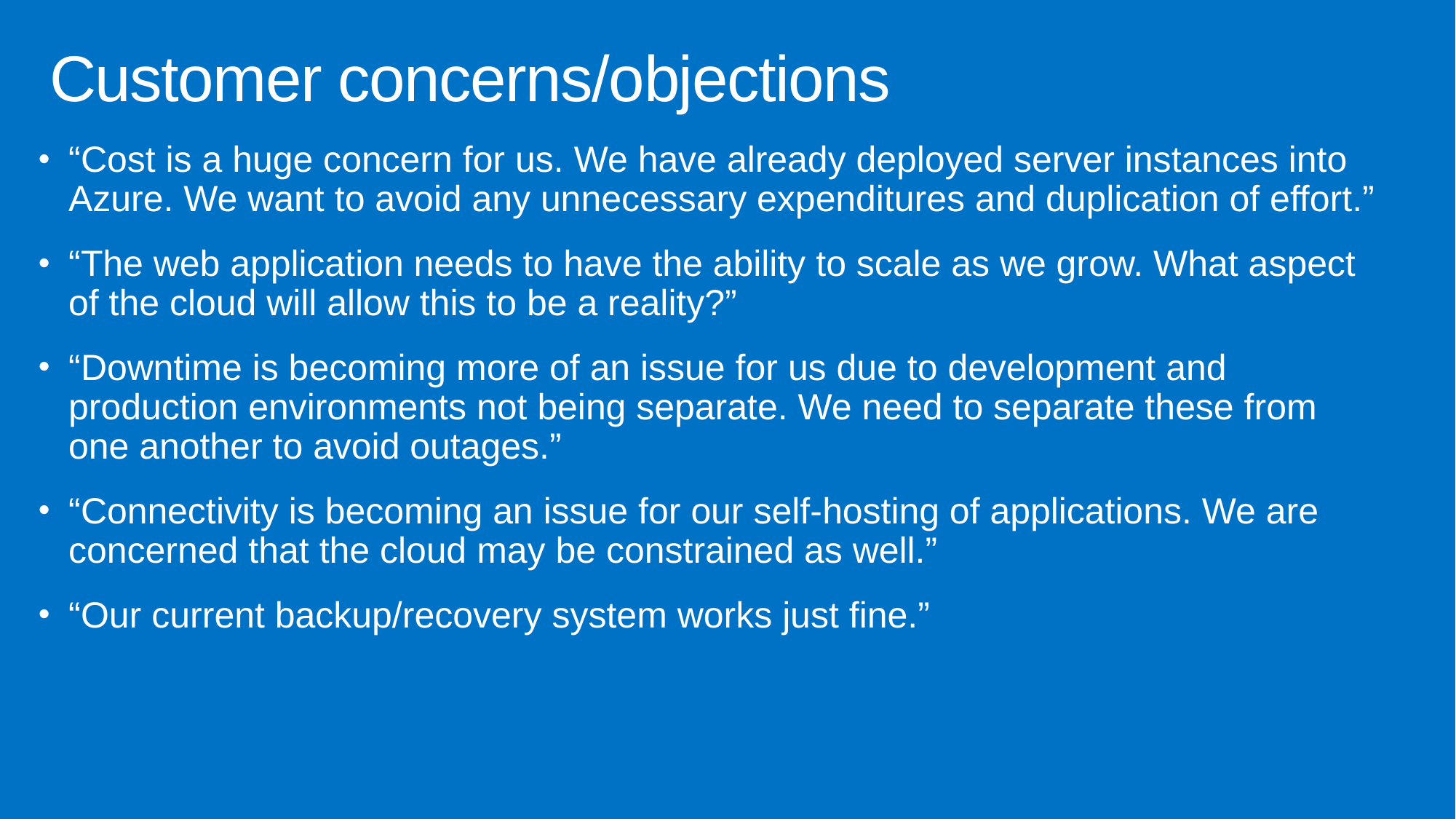

# Customer concerns/objections
“Cost is a huge concern for us. We have already deployed server instances into Azure. We want to avoid any unnecessary expenditures and duplication of effort.”
“The web application needs to have the ability to scale as we grow. What aspect of the cloud will allow this to be a reality?”
“Downtime is becoming more of an issue for us due to development and production environments not being separate. We need to separate these from one another to avoid outages.”
“Connectivity is becoming an issue for our self-hosting of applications. We are concerned that the cloud may be constrained as well.”
“Our current backup/recovery system works just fine.”